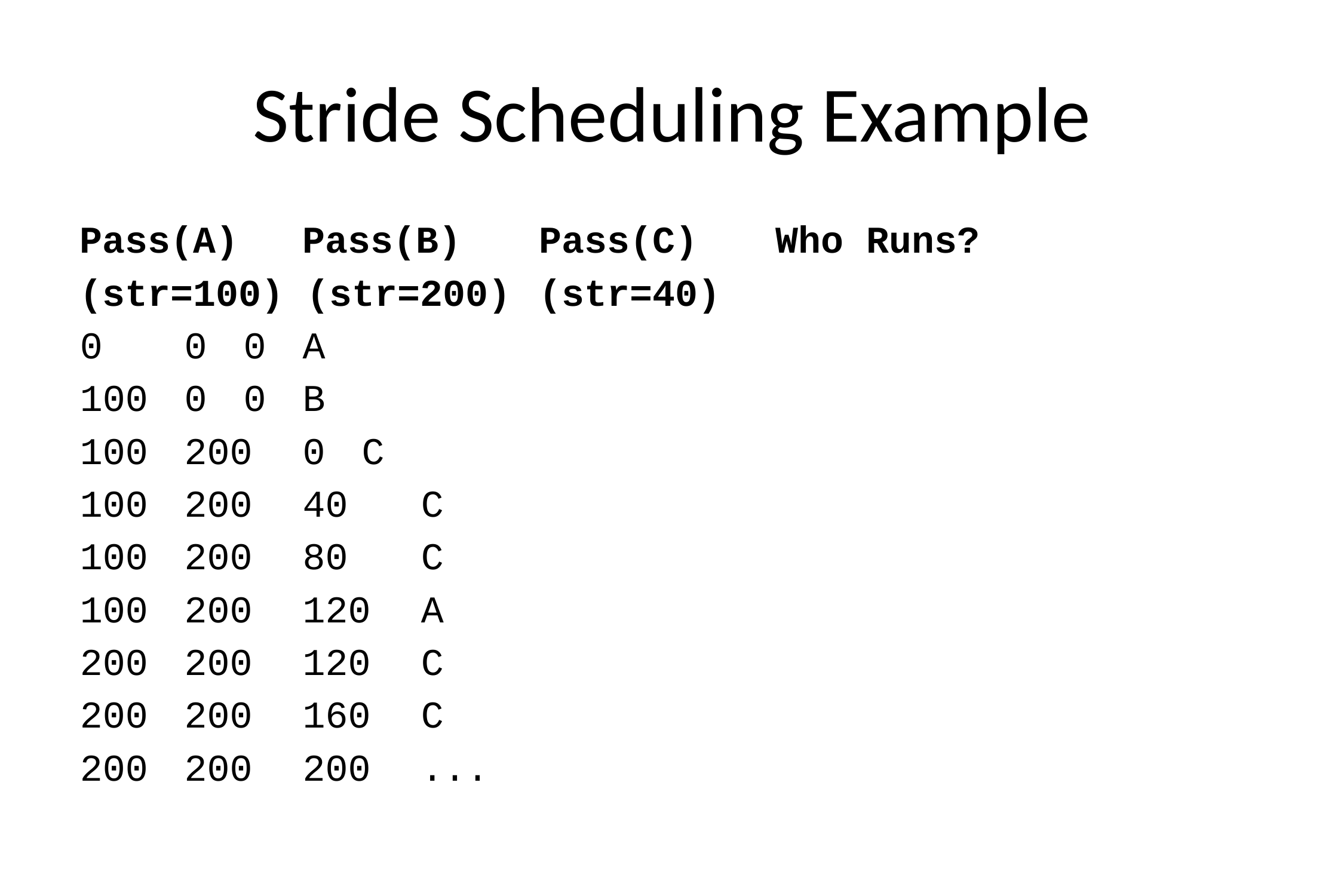

# Stride Scheduling Example
Pass(A) 	Pass(B) 	Pass(C) 	Who Runs?
(str=100) (str=200) 	(str=40)
0 			0 		0 		A
100 		0 		0 		B
100 		200 		0 		C
100 		200 		40 		C
100 		200 		80 		C
100 		200 		120 		A
200 		200 		120 		C
200 		200 		160 		C
200 		200 		200 		...